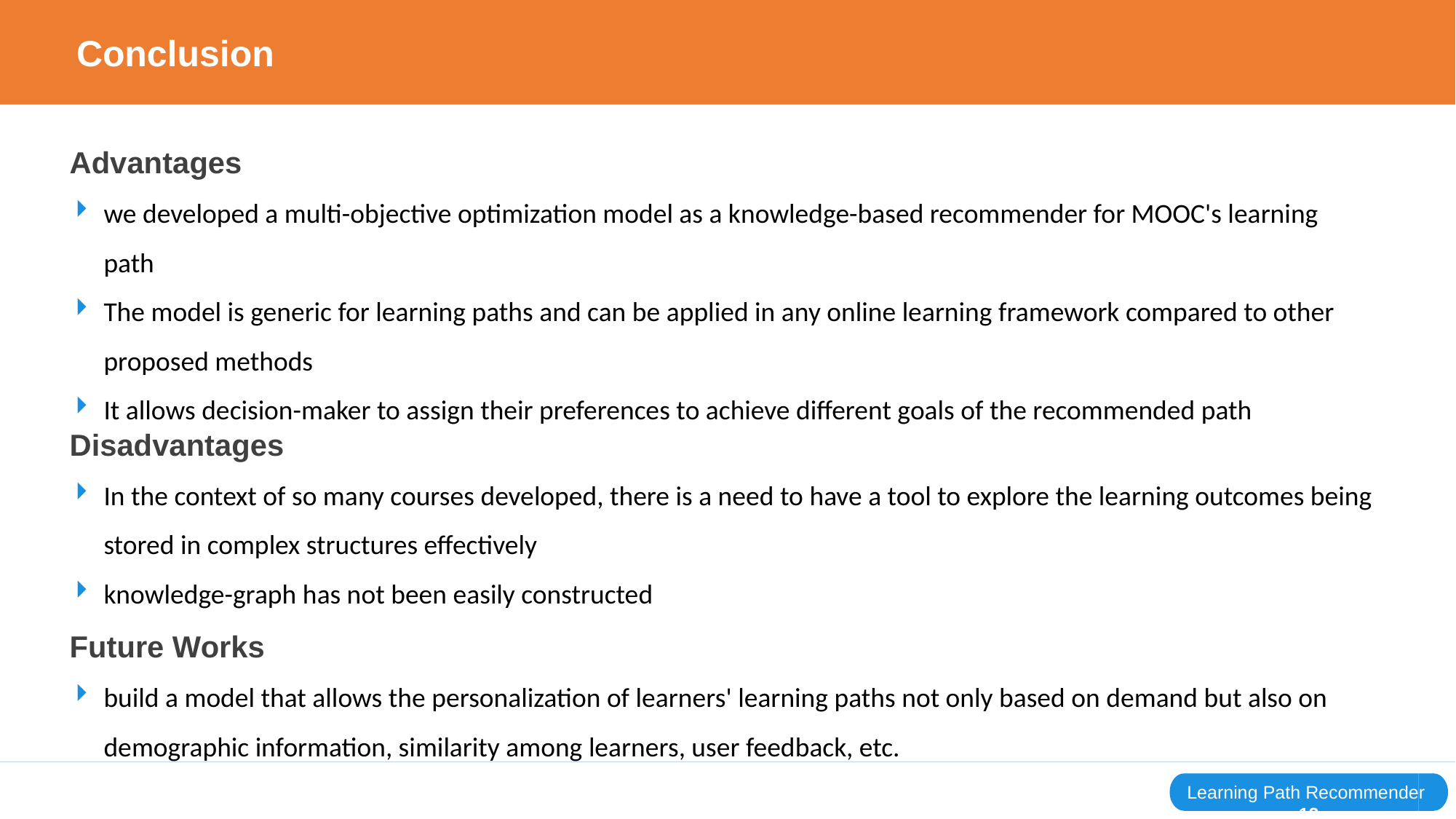

Conclusion
Advantages
we developed a multi-objective optimization model as a knowledge-based recommender for MOOC's learning path
The model is generic for learning paths and can be applied in any online learning framework compared to other proposed methods
It allows decision-maker to assign their preferences to achieve different goals of the recommended path
Disadvantages
In the context of so many courses developed, there is a need to have a tool to explore the learning outcomes being stored in complex structures effectively
knowledge-graph has not been easily constructed
Future Works
build a model that allows the personalization of learners' learning paths not only based on demand but also on demographic information, similarity among learners, user feedback, etc.

Learning Path Recommender  12